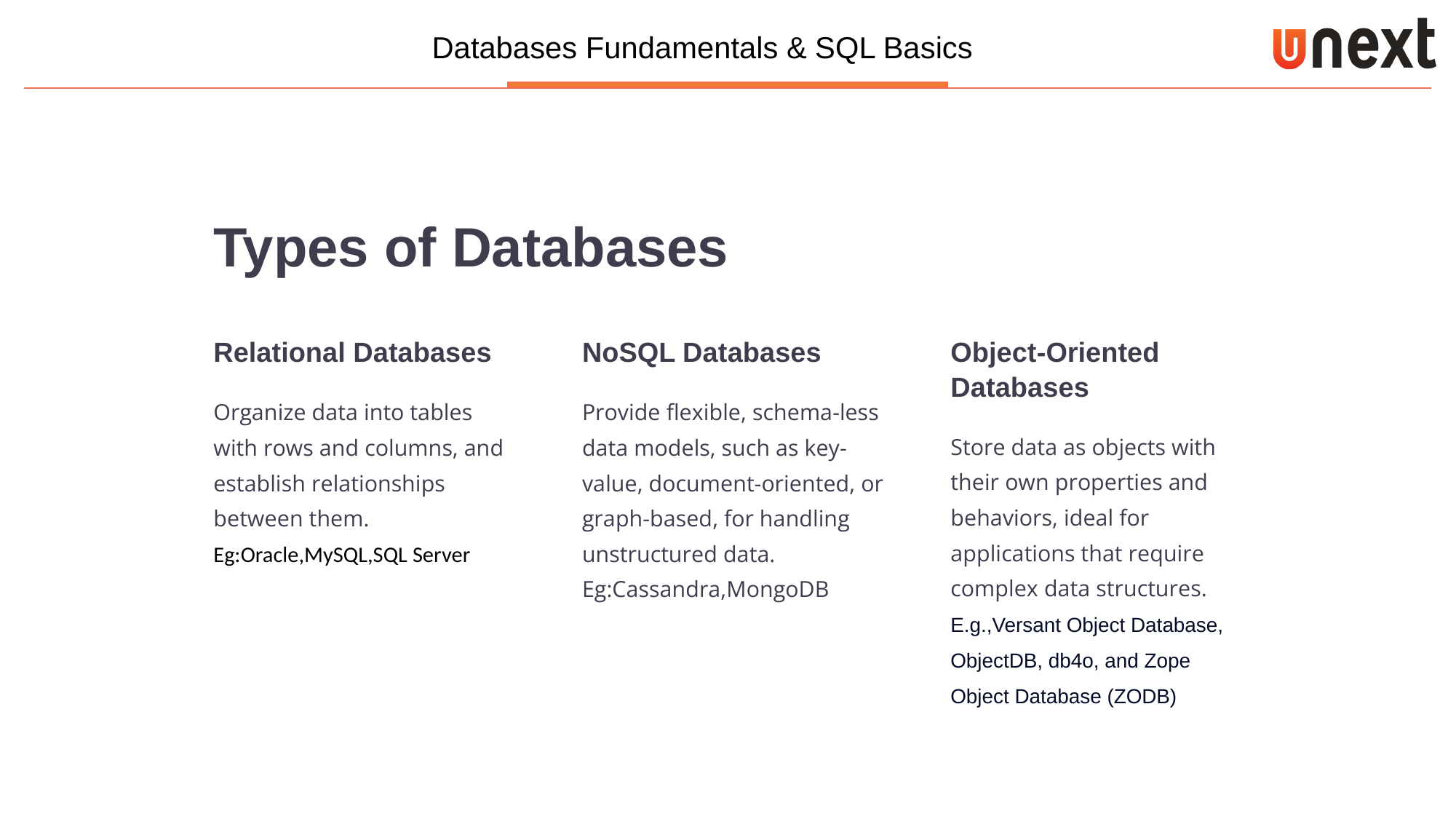

Types of Databases
Relational Databases
NoSQL Databases
Object-Oriented Databases
Organize data into tables with rows and columns, and establish relationships between them.
Eg:Oracle,MySQL,SQL Server
Provide flexible, schema-less data models, such as key-value, document-oriented, or graph-based, for handling unstructured data.
Eg:Cassandra,MongoDB

Store data as objects with their own properties and behaviors, ideal for applications that require complex data structures.
E.g.,Versant Object Database, ObjectDB, db4o, and Zope Object Database (ZODB)